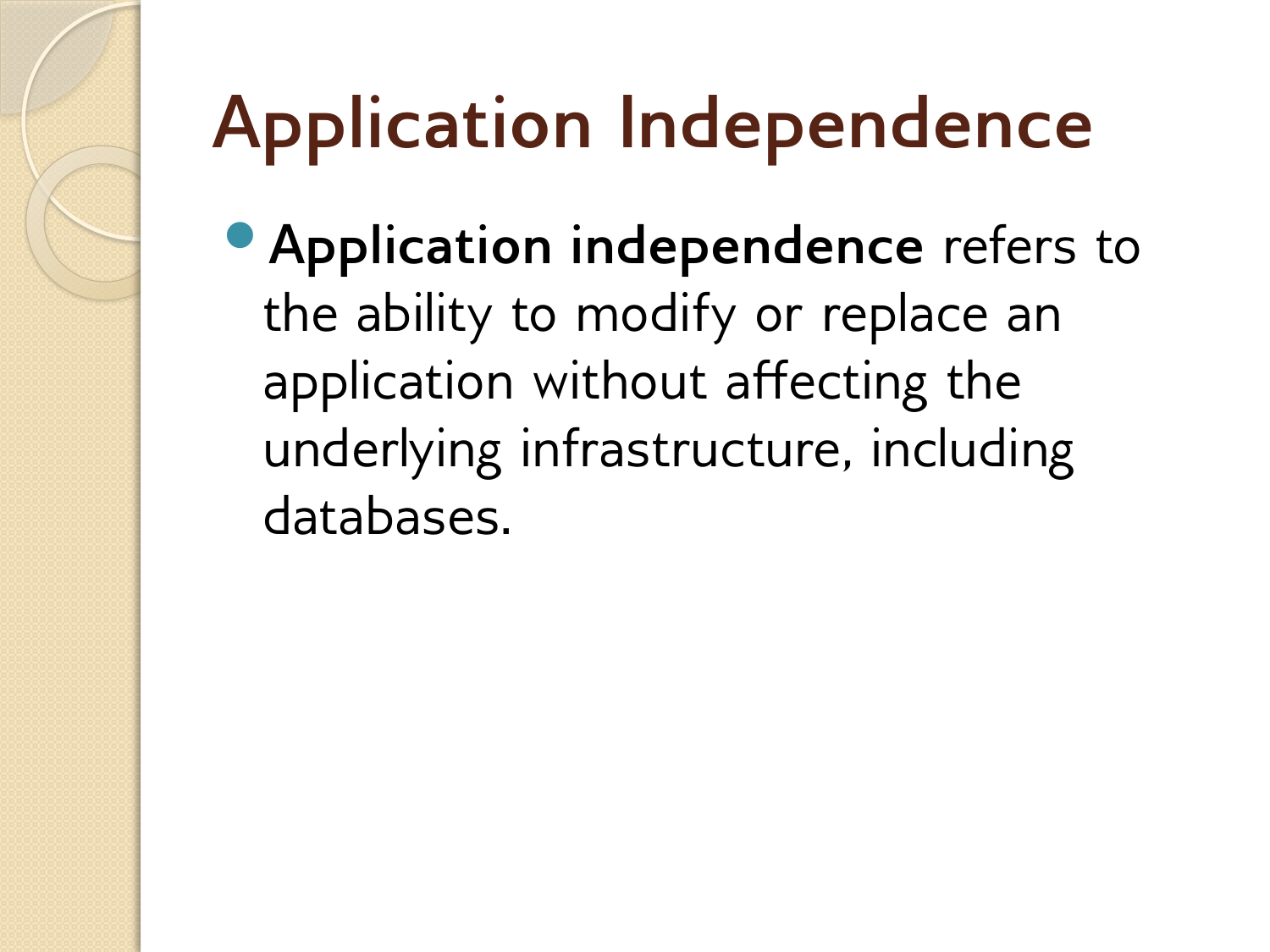

# Application Independence
Application independence refers to the ability to modify or replace an application without affecting the underlying infrastructure, including databases.